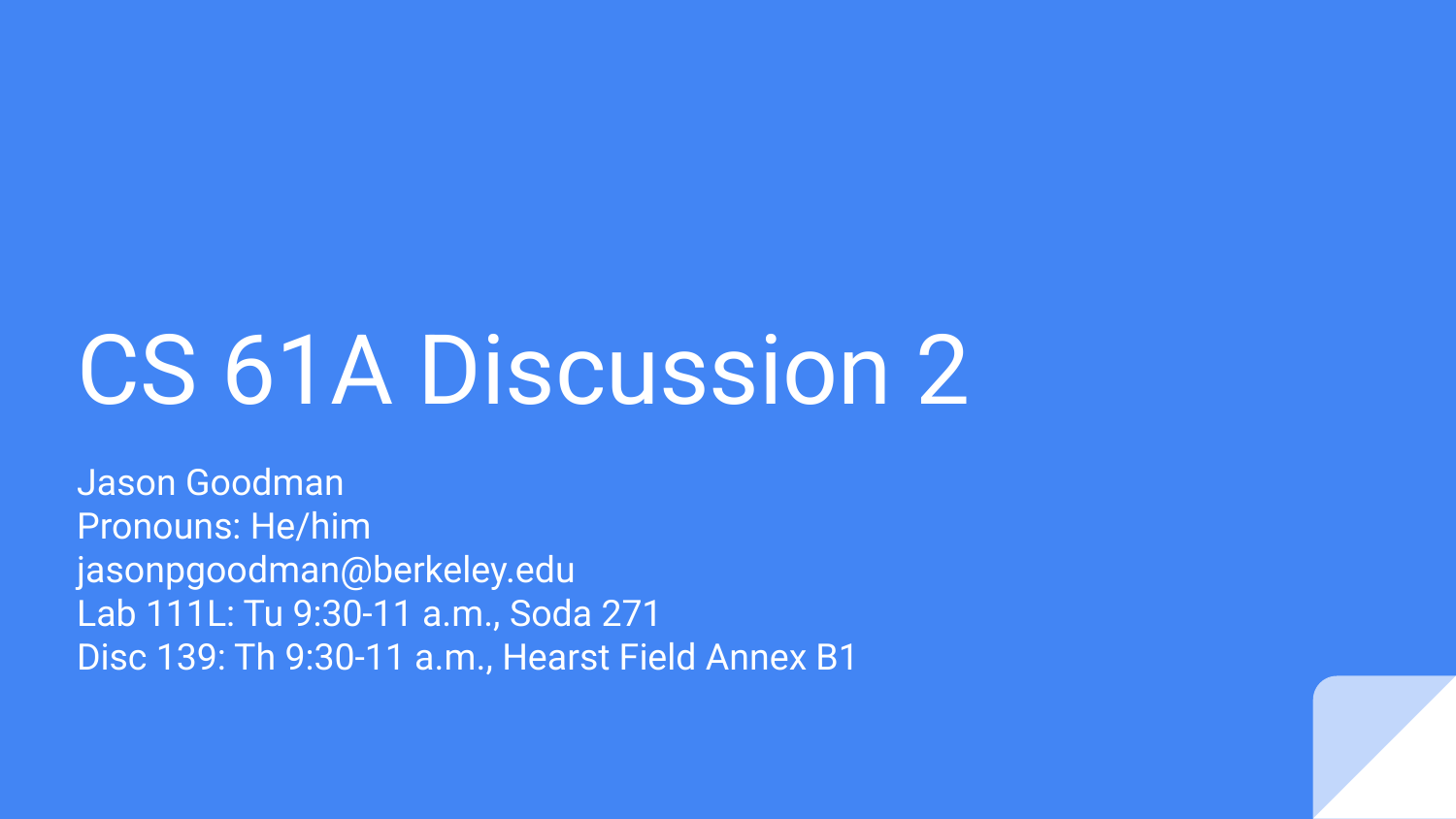

# CS 61A Discussion 2
Jason Goodman
Pronouns: He/him
jasonpgoodman@berkeley.edu
Lab 111L: Tu 9:30-11 a.m., Soda 271
Disc 139: Th 9:30-11 a.m., Hearst Field Annex B1